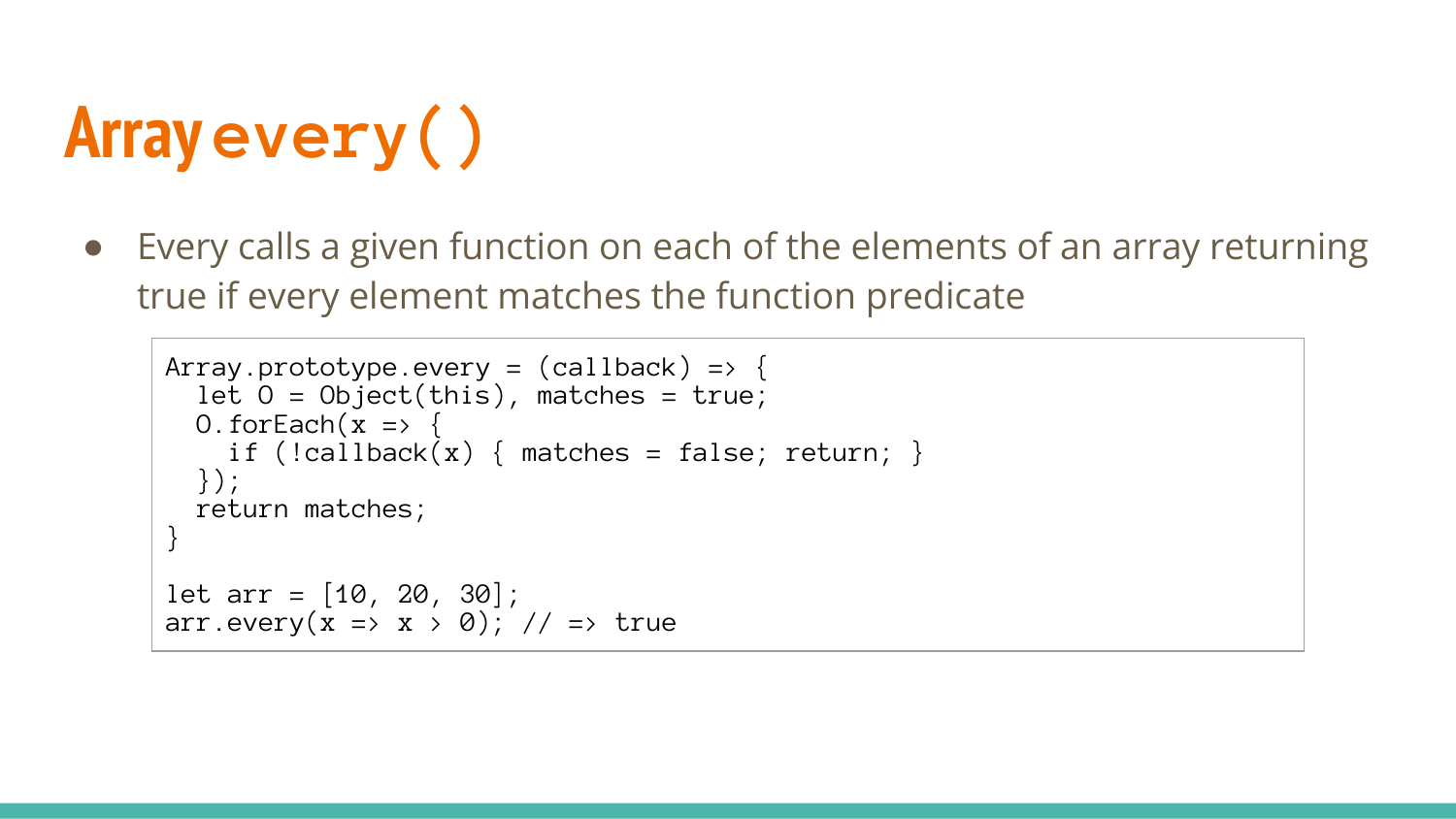

# Array every()

Every calls a given function on each of the elements of an array returning true if every element matches the function predicate
| Array.prototype.every = (callback) => { let O = Object(this), matches = true; O.forEach(x => { if (!callback(x) { matches = false; return; } }); return matches; } let arr = [10, 20, 30]; arr.every(x => x > 0); // => true |
| --- |